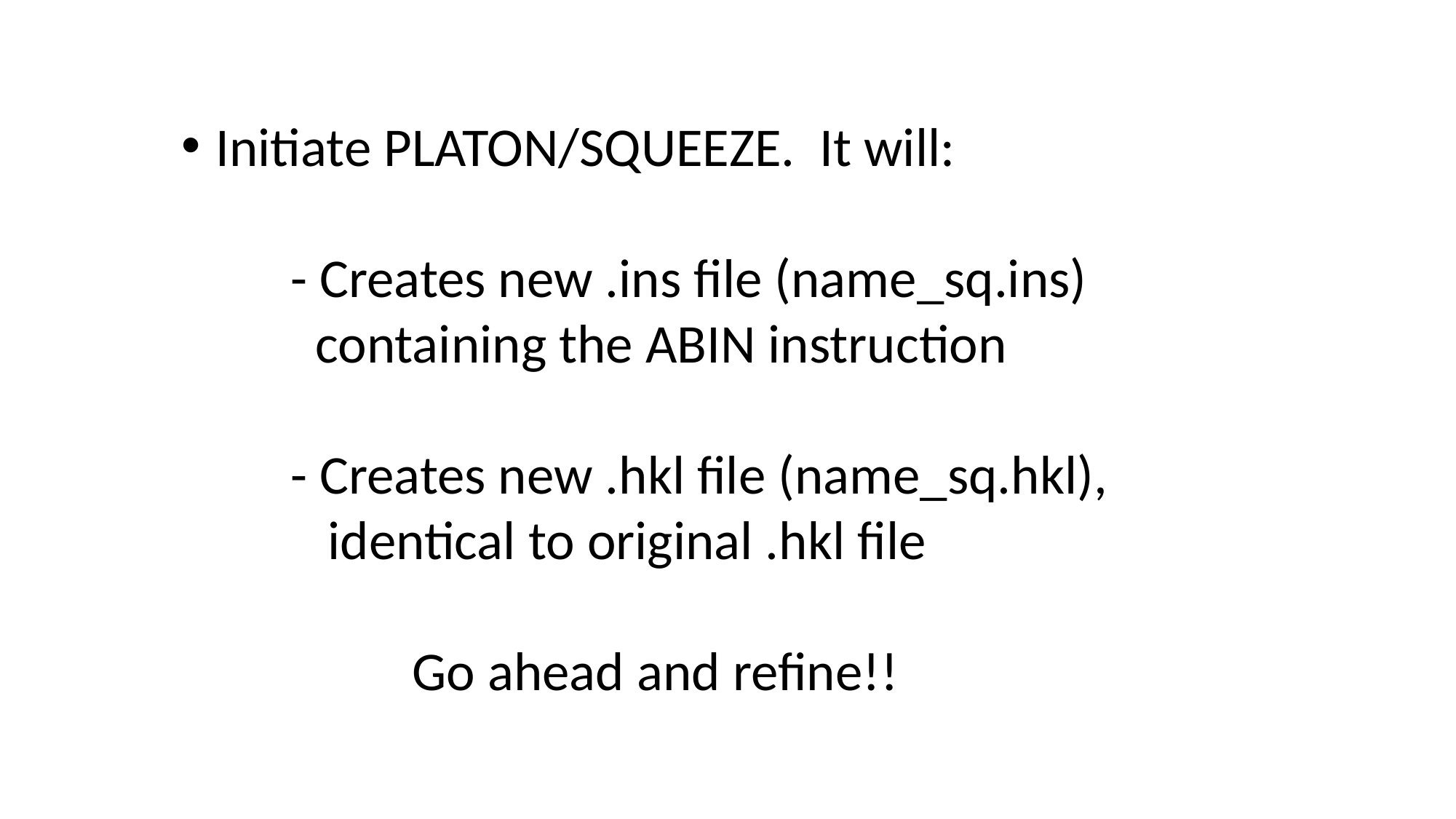

Initiate PLATON/SQUEEZE.  It will:

	- Creates new .ins file (name_sq.ins) 	 		  containing the ABIN instruction

	- Creates new .hkl file (name_sq.hkl), 			   identical to original .hkl file

		 Go ahead and refine!!